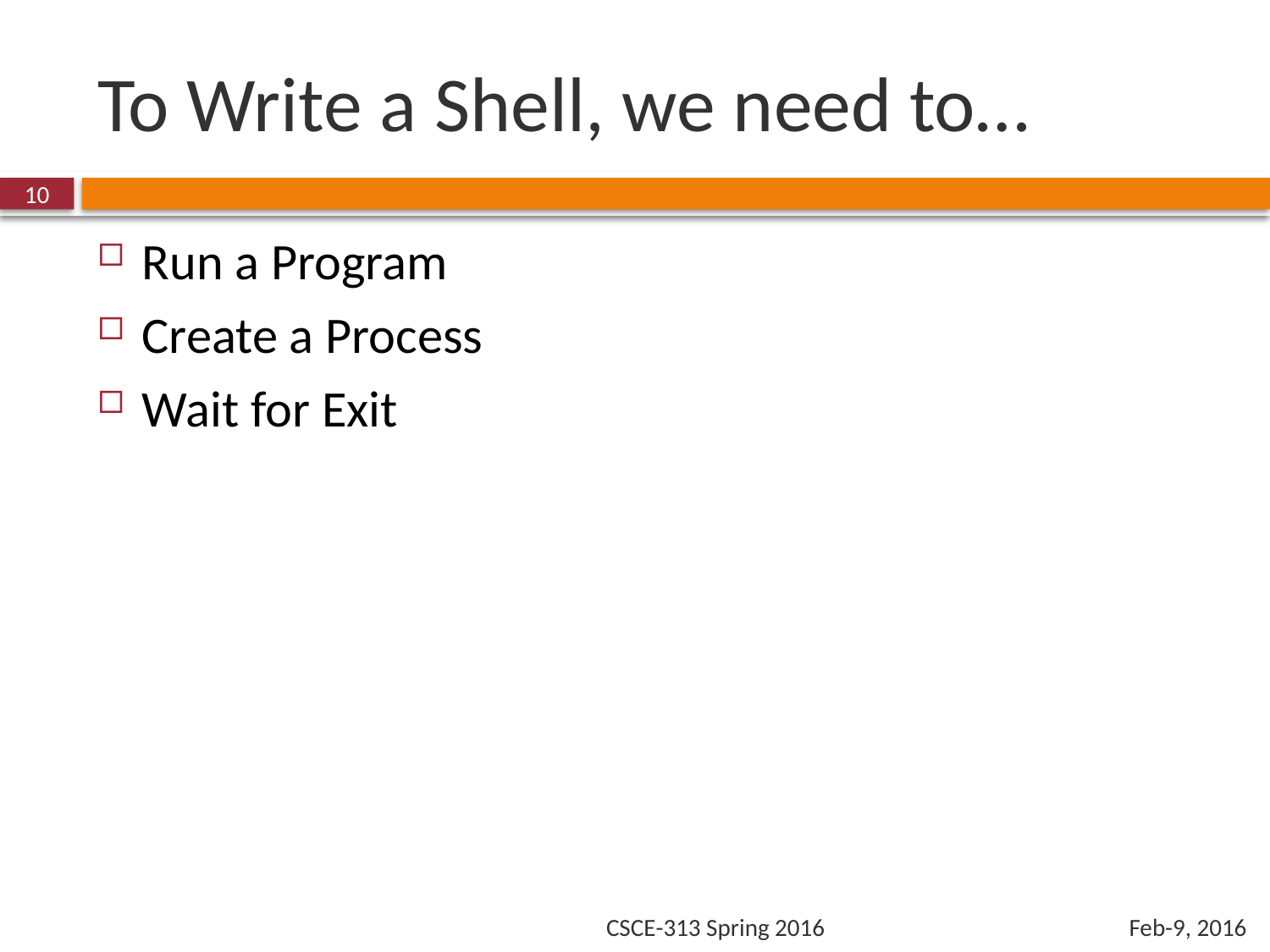

# To Write a Shell, we need to…
10
Run a Program
Create a Process
Wait for Exit
CSCE-313 Spring 2016
Feb-9, 2016